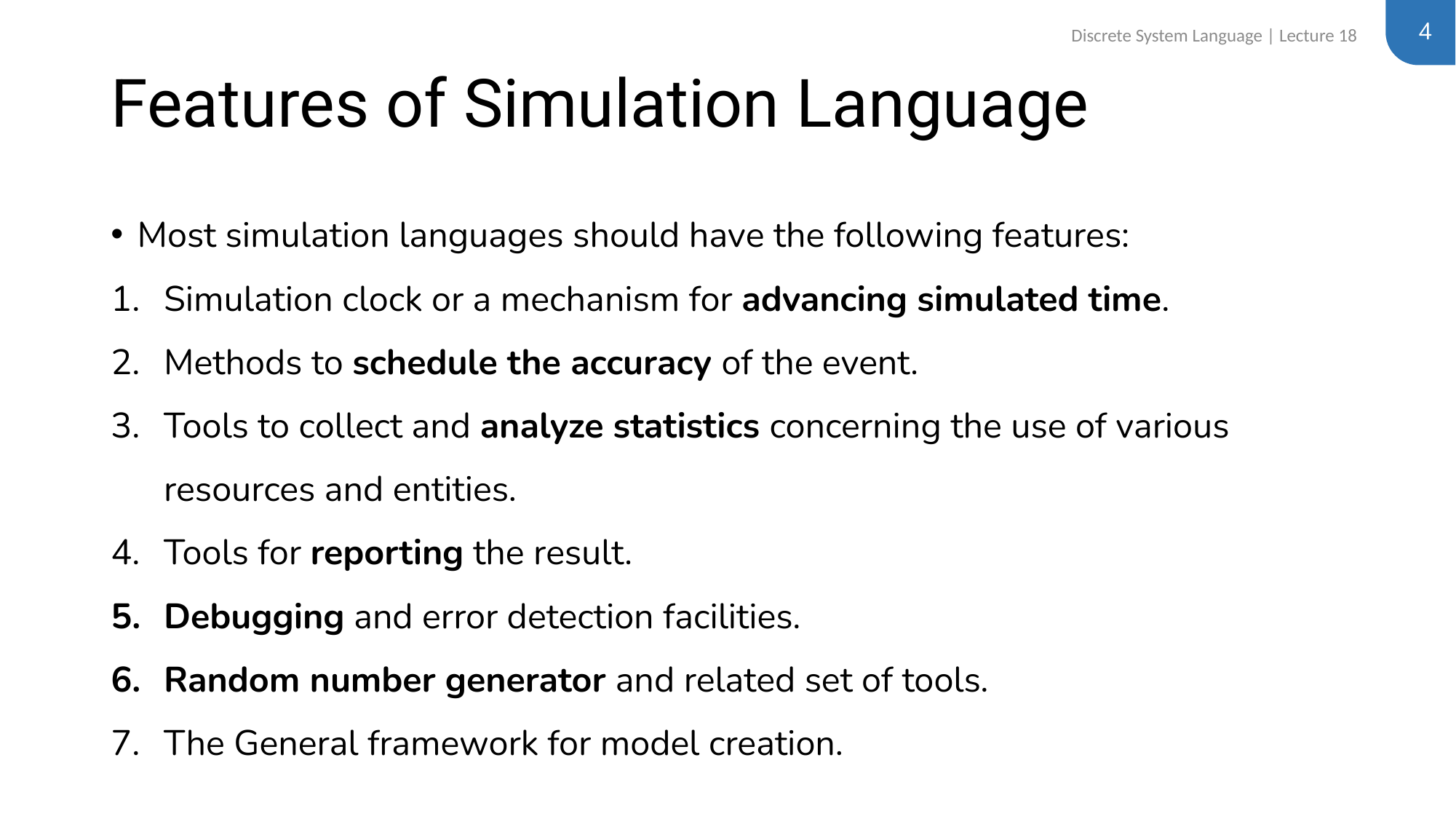

4
Discrete System Language | Lecture 18
# Features of Simulation Language
Most simulation languages should have the following features:
Simulation clock or a mechanism for advancing simulated time.
Methods to schedule the accuracy of the event.
Tools to collect and analyze statistics concerning the use of various resources and entities.
Tools for reporting the result.
Debugging and error detection facilities.
Random number generator and related set of tools.
The General framework for model creation.